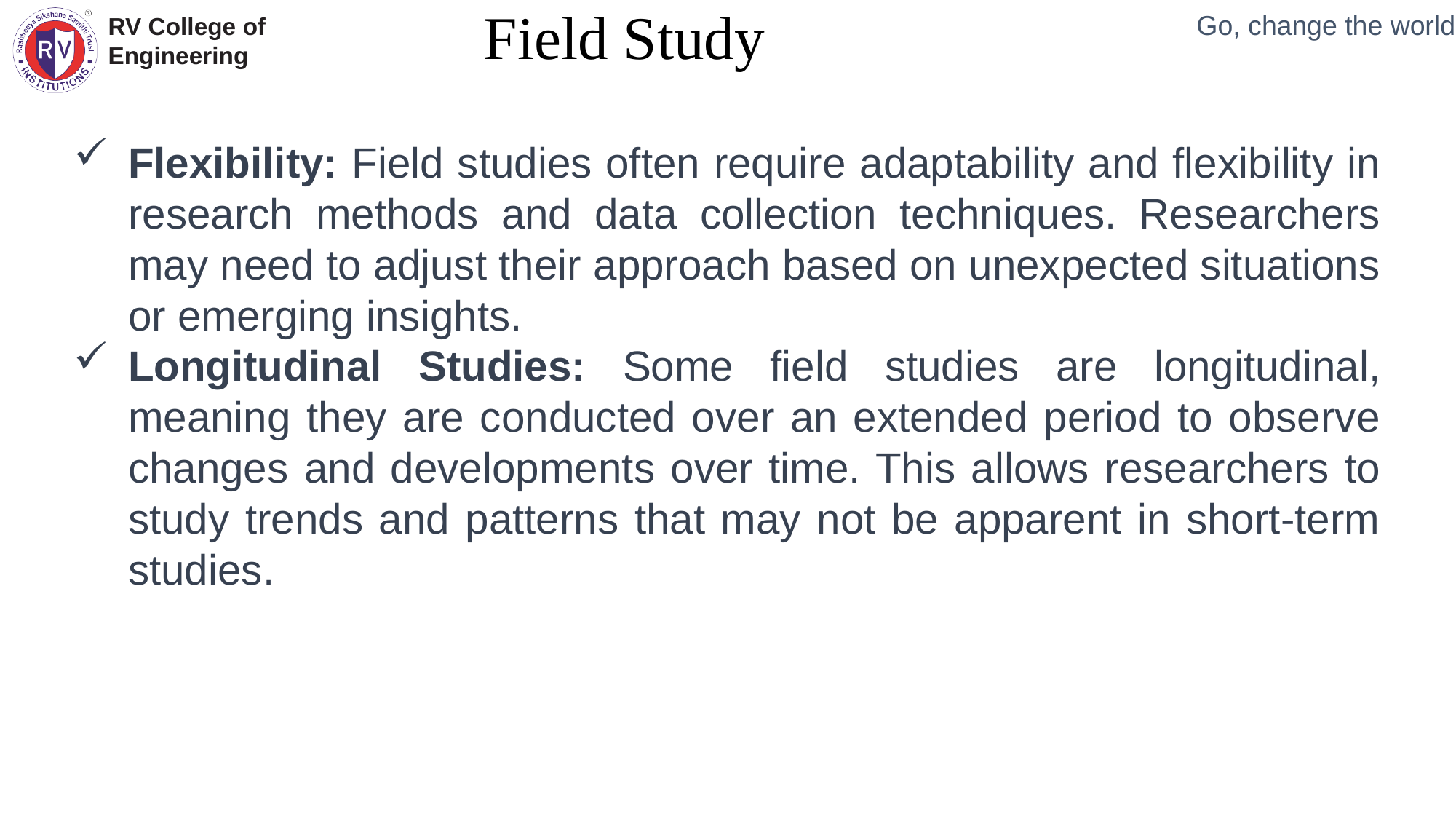

Field Study
Mechanical  Engineering Department
Flexibility: Field studies often require adaptability and flexibility in research methods and data collection techniques. Researchers may need to adjust their approach based on unexpected situations or emerging insights.
Longitudinal Studies: Some field studies are longitudinal, meaning they are conducted over an extended period to observe changes and developments over time. This allows researchers to study trends and patterns that may not be apparent in short-term studies.